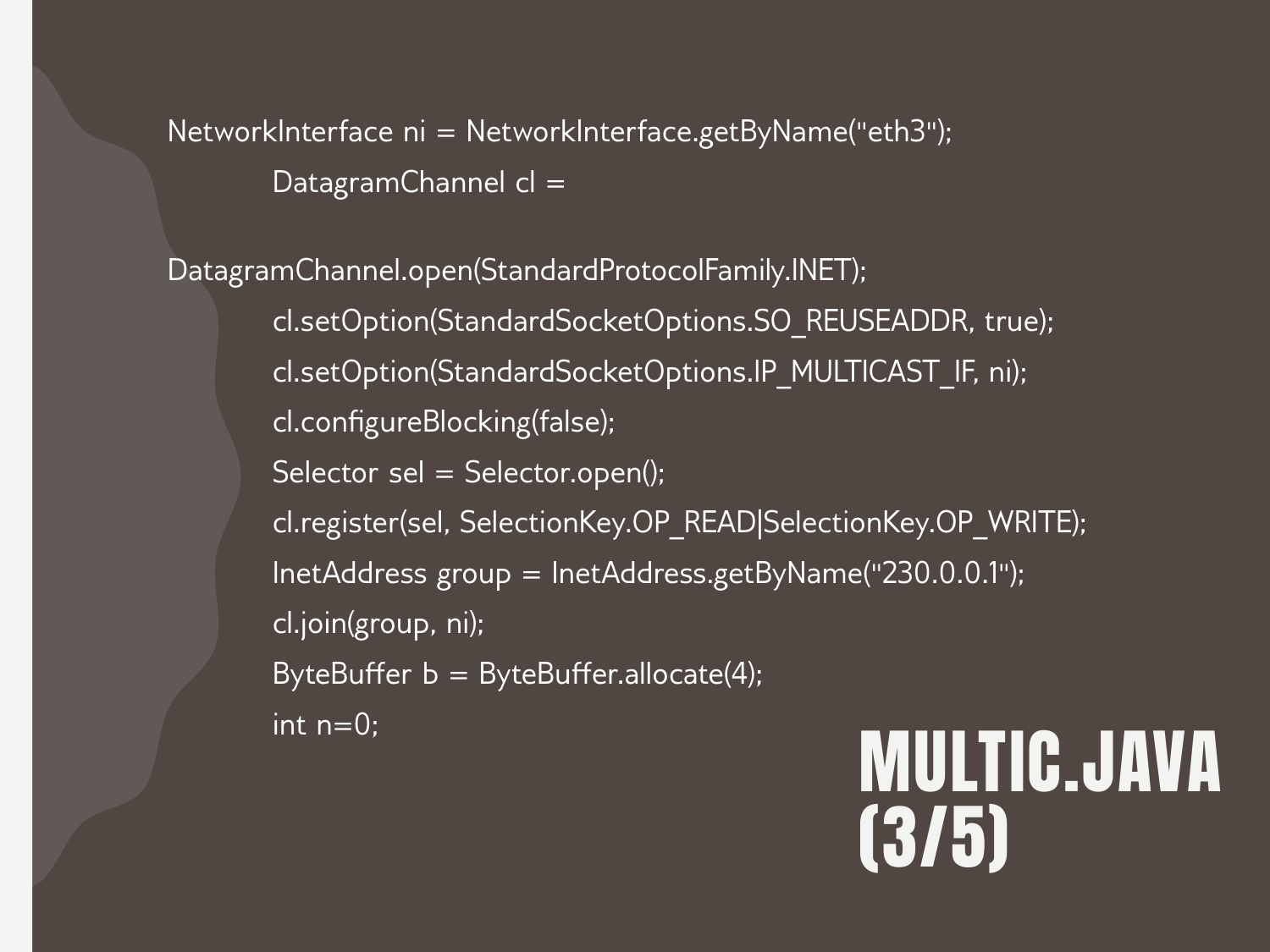

NetworkInterface ni = NetworkInterface.getByName("eth3");
           DatagramChannel cl =
			         DatagramChannel.open(StandardProtocolFamily.INET);
           cl.setOption(StandardSocketOptions.SO_REUSEADDR, true);
           cl.setOption(StandardSocketOptions.IP_MULTICAST_IF, ni);
           cl.configureBlocking(false);
           Selector sel = Selector.open();
           cl.register(sel, SelectionKey.OP_READ|SelectionKey.OP_WRITE);
           InetAddress group = InetAddress.getByName("230.0.0.1");
           cl.join(group, ni);
           ByteBuffer b = ByteBuffer.allocate(4);
           int n=0;

# MultiC.java (3/5)